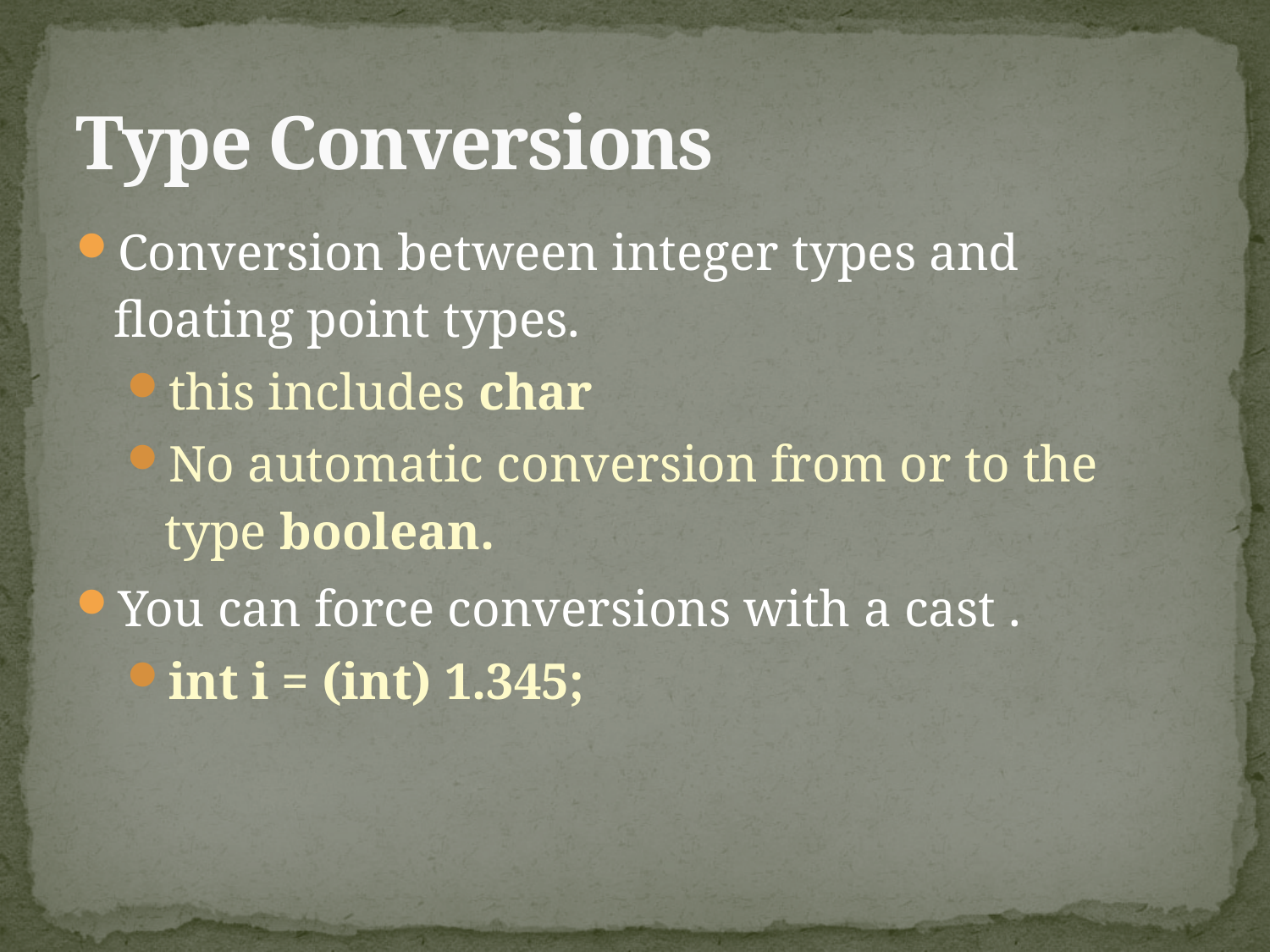

# Type Conversions
Conversion between integer types and floating point types.
this includes char
No automatic conversion from or to the type boolean.
You can force conversions with a cast .
int i = (int) 1.345;